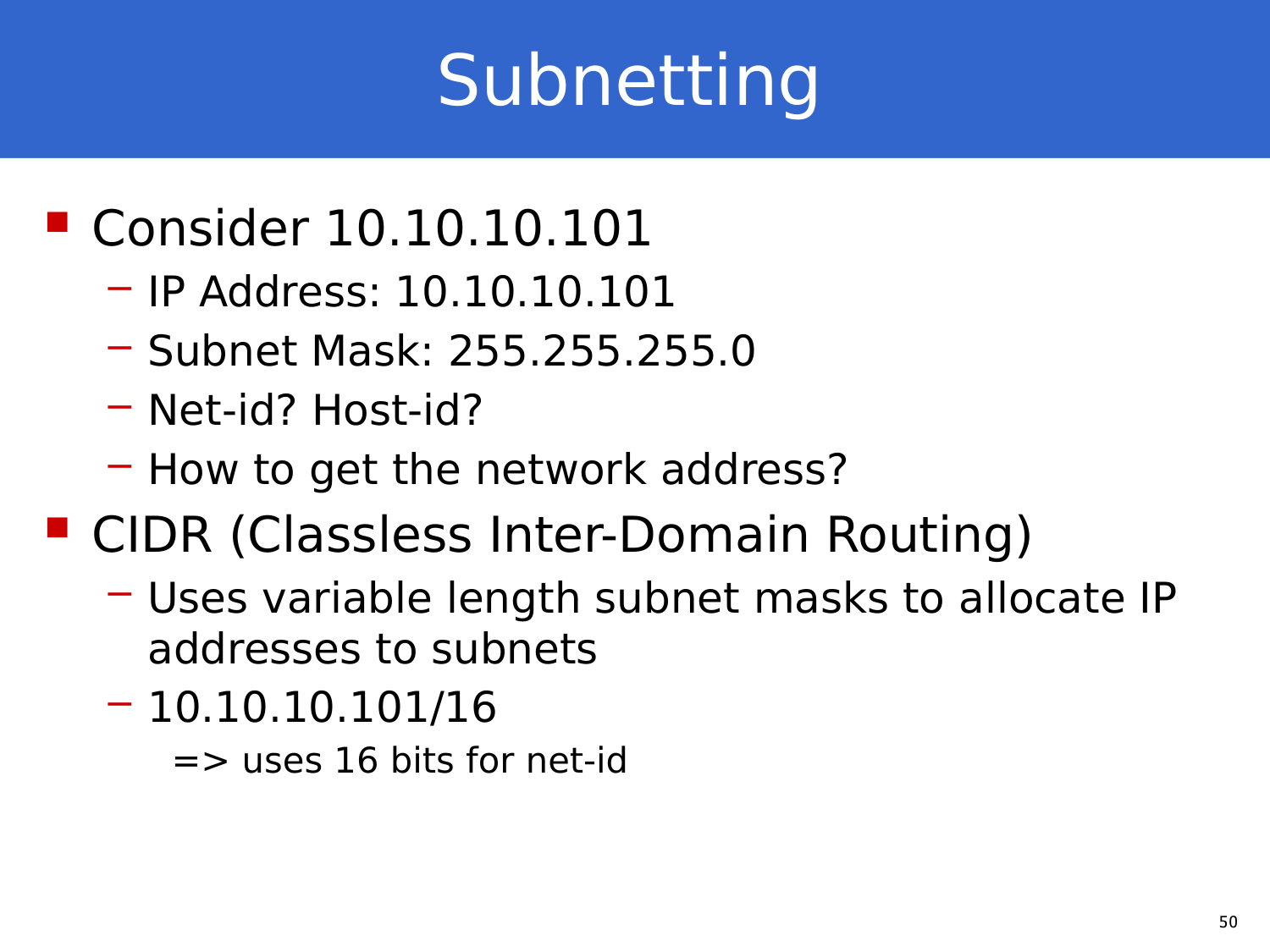

Subnetting
Consider 10.10.10.101
IP Address: 10.10.10.101
Subnet Mask: 255.255.255.0
Net-id? Host-id?
How to get the network address?
CIDR (Classless Inter-Domain Routing)
Uses variable length subnet masks to allocate IP addresses to subnets
10.10.10.101/16
=> uses 16 bits for net-id